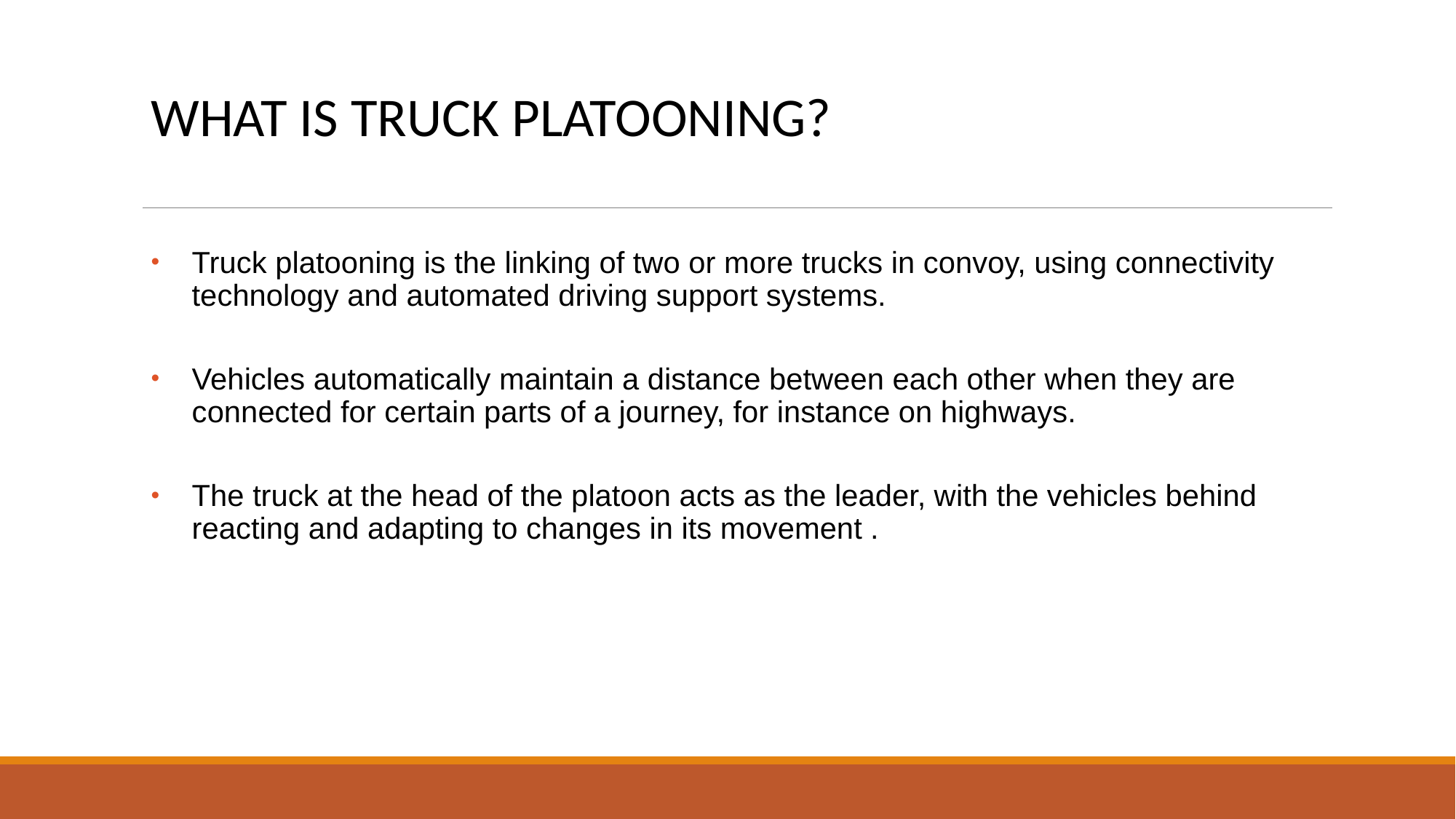

WHAT IS TRUCK PLATOONING?
Truck platooning is the linking of two or more trucks in convoy, using connectivity technology and automated driving support systems.

Vehicles automatically maintain a distance between each other when they are connected for certain parts of a journey, for instance on highways.

The truck at the head of the platoon acts as the leader, with the vehicles behind reacting and adapting to changes in its movement .